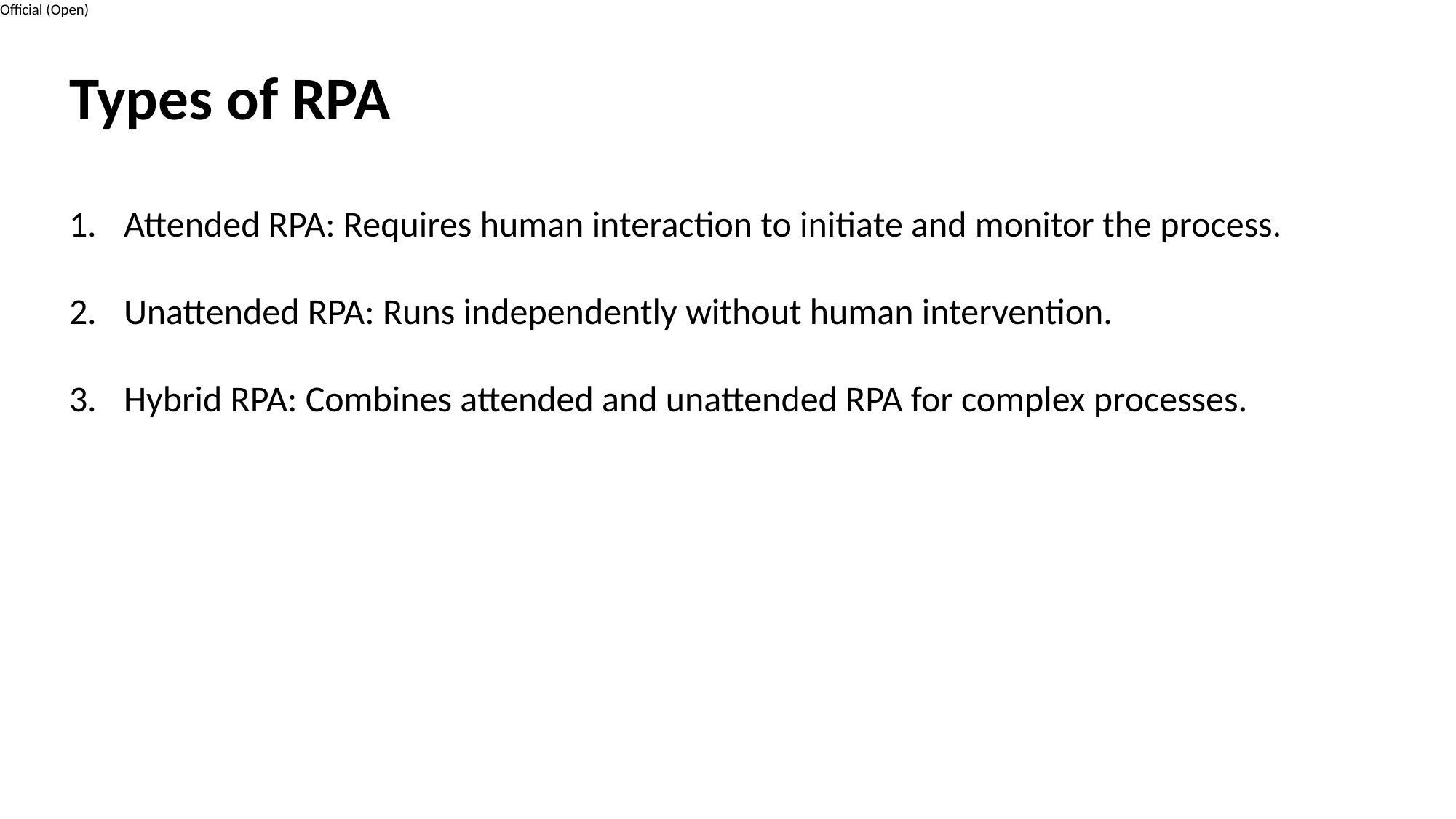

Types of RPA
Attended RPA: Requires human interaction to initiate and monitor the process.

Unattended RPA: Runs independently without human intervention.

Hybrid RPA: Combines attended and unattended RPA for complex processes.